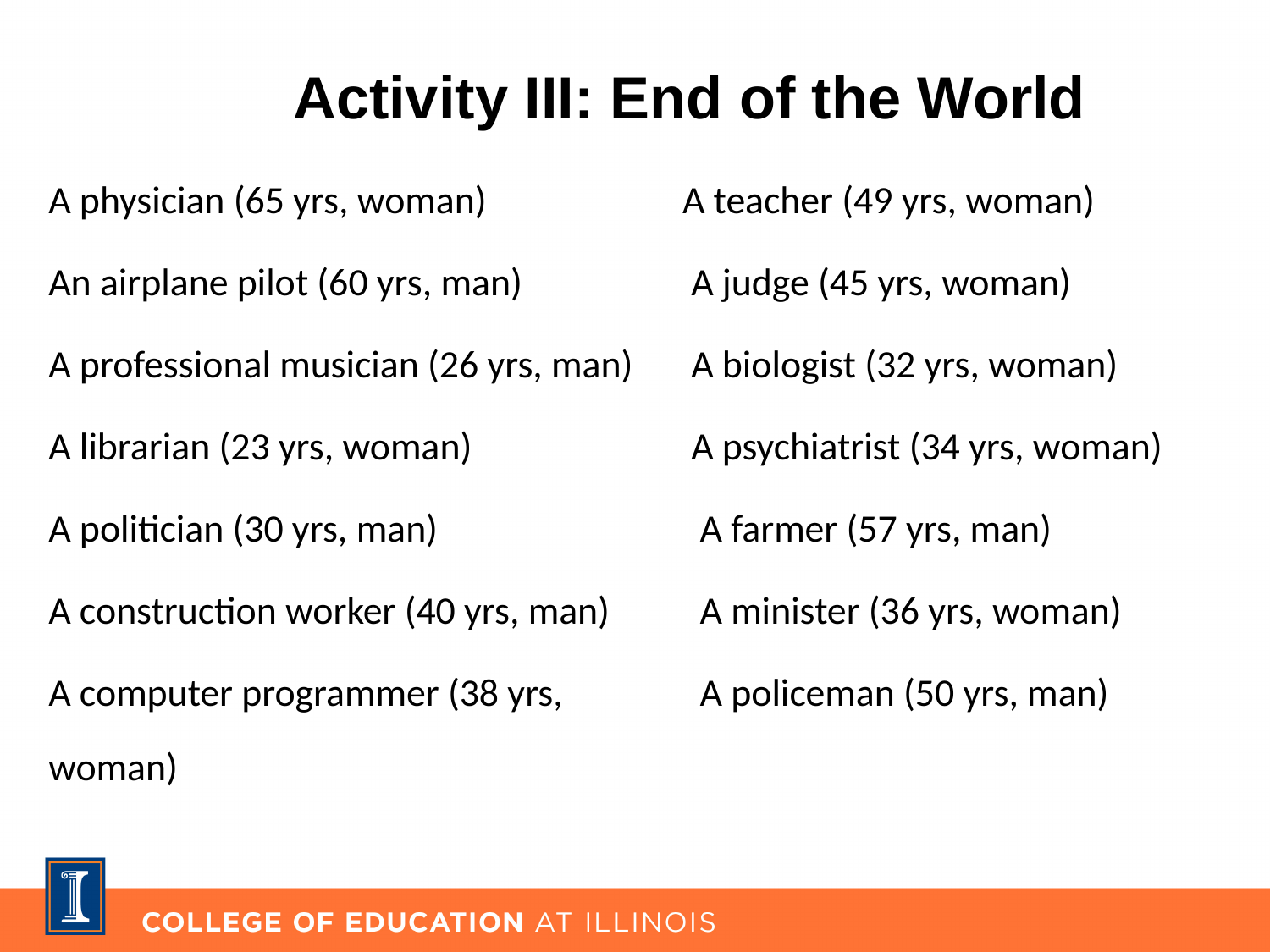

# Activity III: End of the World
A physician (65 yrs, woman)
An airplane pilot (60 yrs, man)
A professional musician (26 yrs, man)
A librarian (23 yrs, woman)
A politician (30 yrs, man)
A construction worker (40 yrs, man)
A computer programmer (38 yrs, woman)

     A teacher (49 yrs, woman)
      A judge (45 yrs, woman)
      A biologist (32 yrs, woman)
      A psychiatrist (34 yrs, woman)
       A farmer (57 yrs, man)
       A minister (36 yrs, woman)
       A policeman (50 yrs, man)